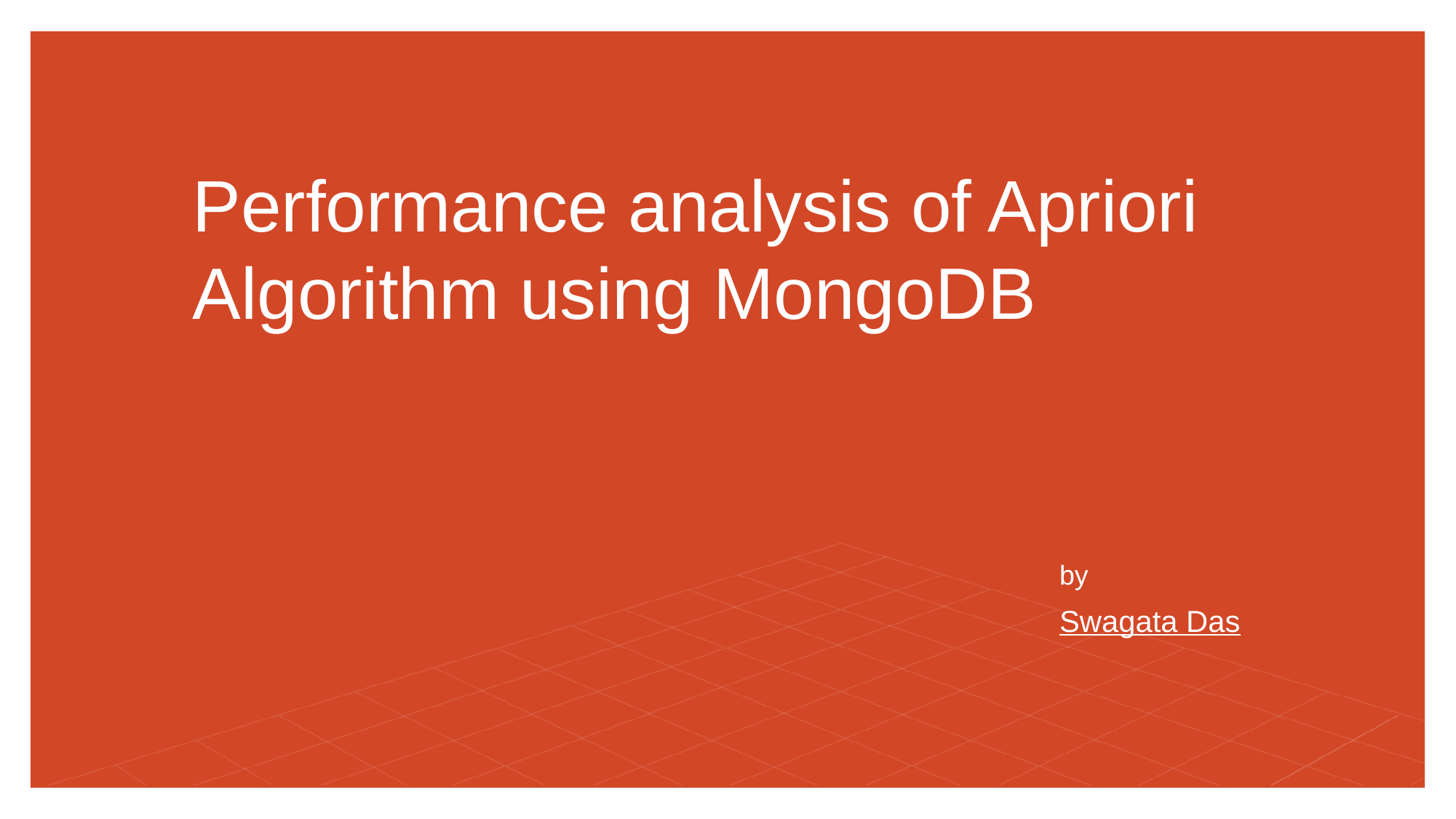

# Performance analysis of Apriori Algorithm using MongoDB
by
Swagata Das